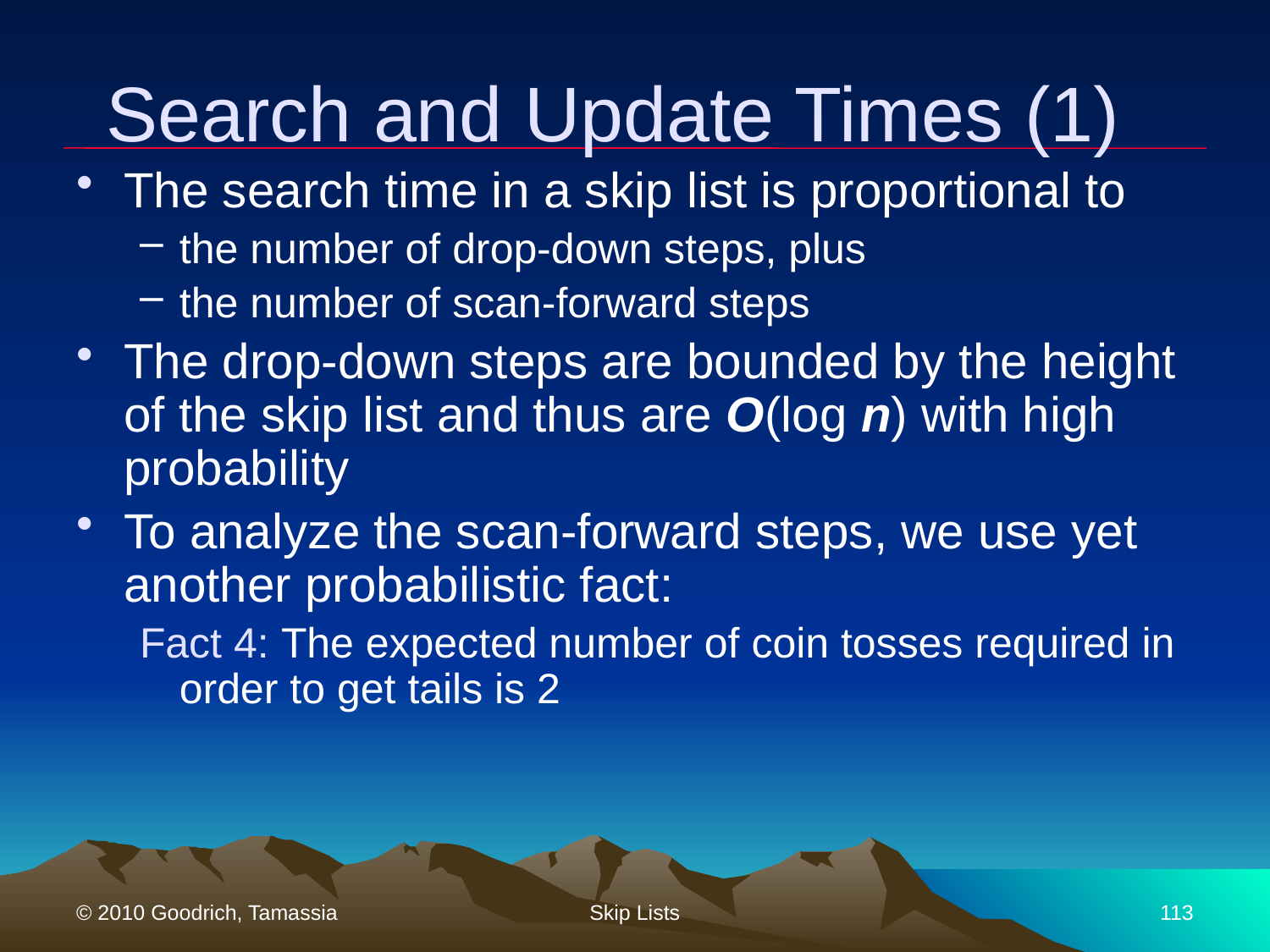

# Search and Update Times (1)
The search time in a skip list is proportional to
the number of drop-down steps, plus
the number of scan-forward steps
The drop-down steps are bounded by the height of the skip list and thus are O(log n) with high probability
To analyze the scan-forward steps, we use yet another probabilistic fact:
Fact 4: The expected number of coin tosses required in order to get tails is 2
© 2010 Goodrich, Tamassia
Skip Lists
113